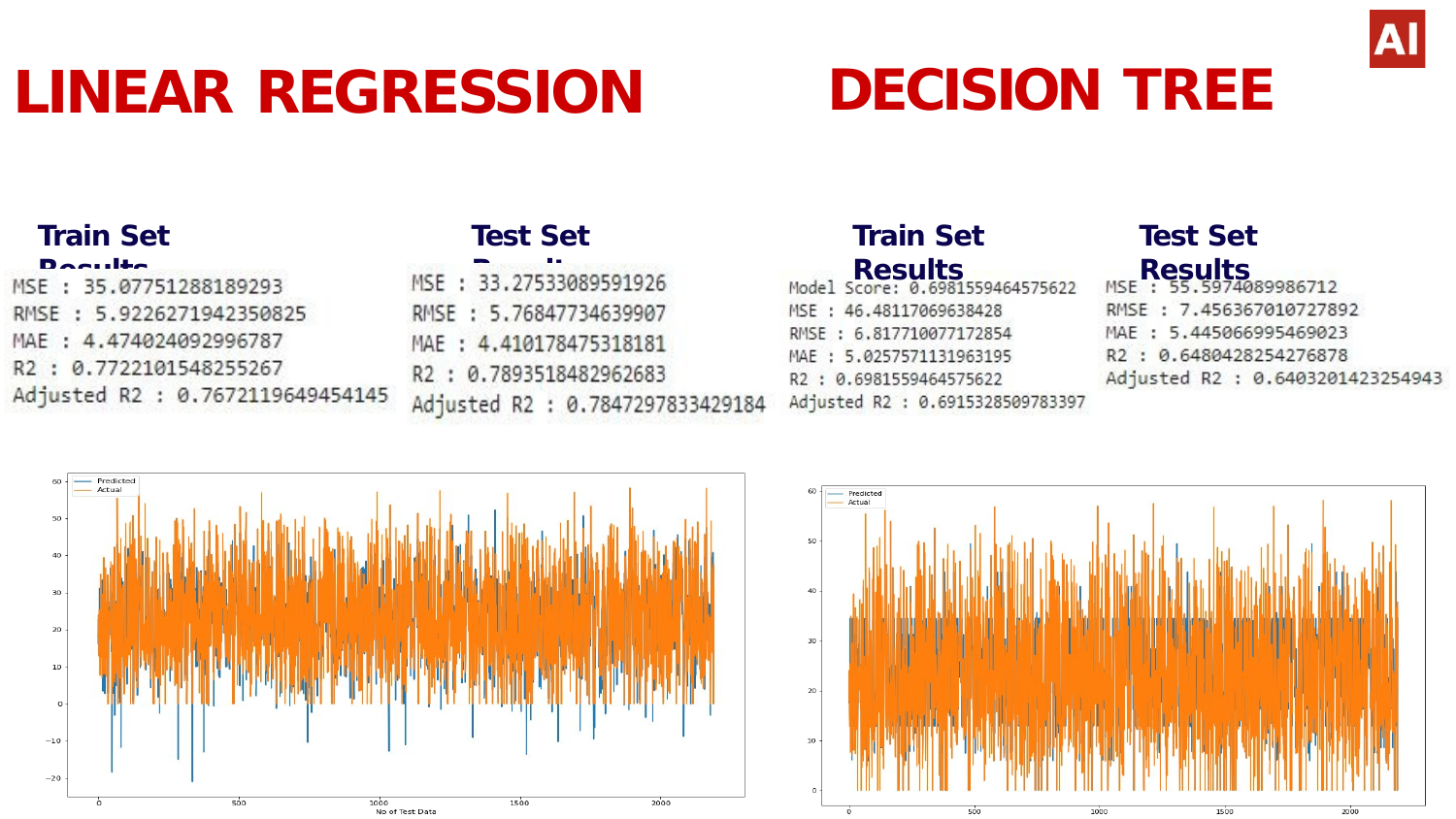

# LINEAR REGRESSION
DECISION TREE
Train Set Results
Test Set Results
Train Set Results
Test Set Results